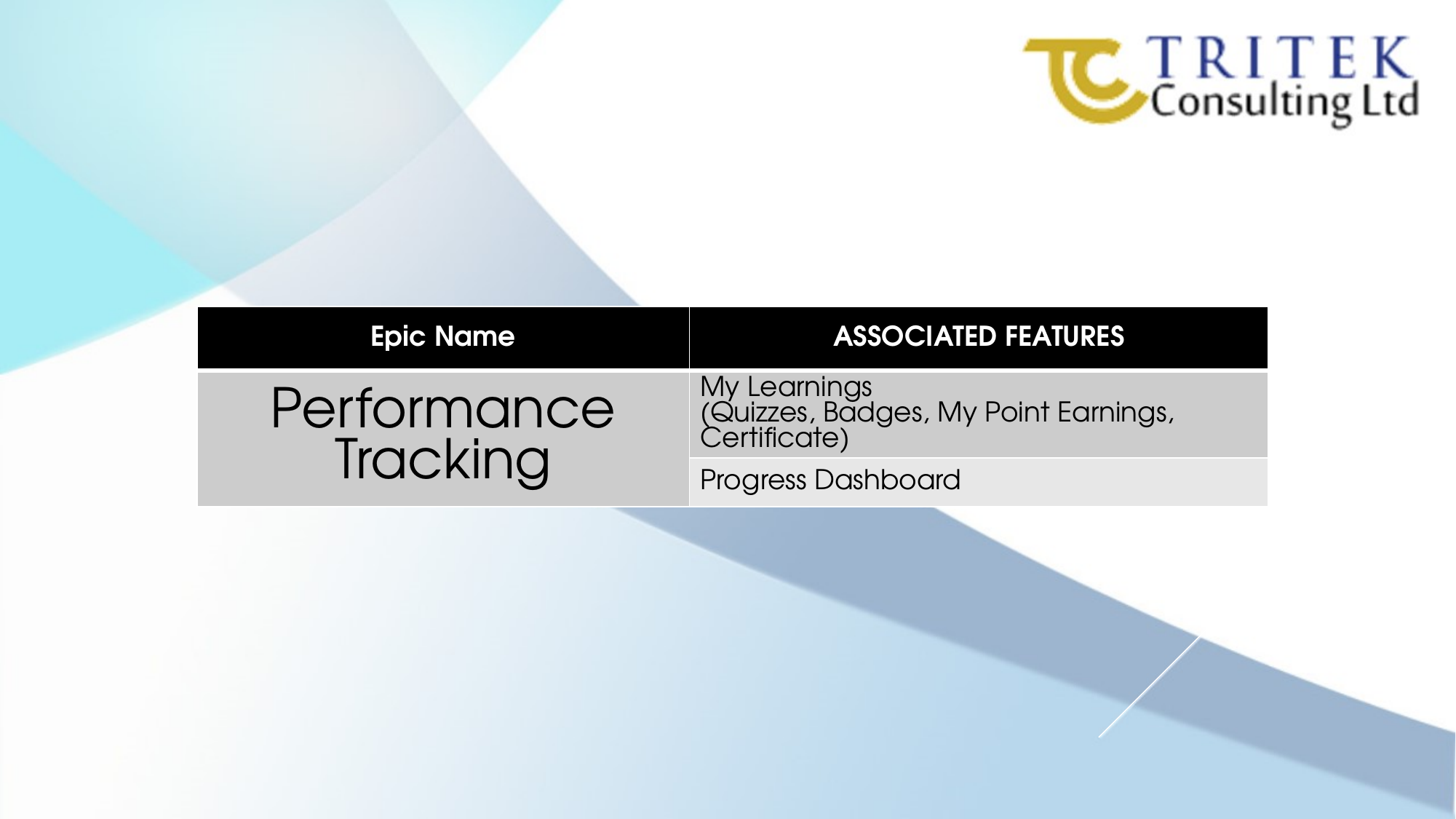

| Epic Name | ASSOCIATED FEATURES |
| --- | --- |
| Performance Tracking | My Learnings (Quizzes, Badges, My Point Earnings, Certificate) |
|  | Progress Dashboard |